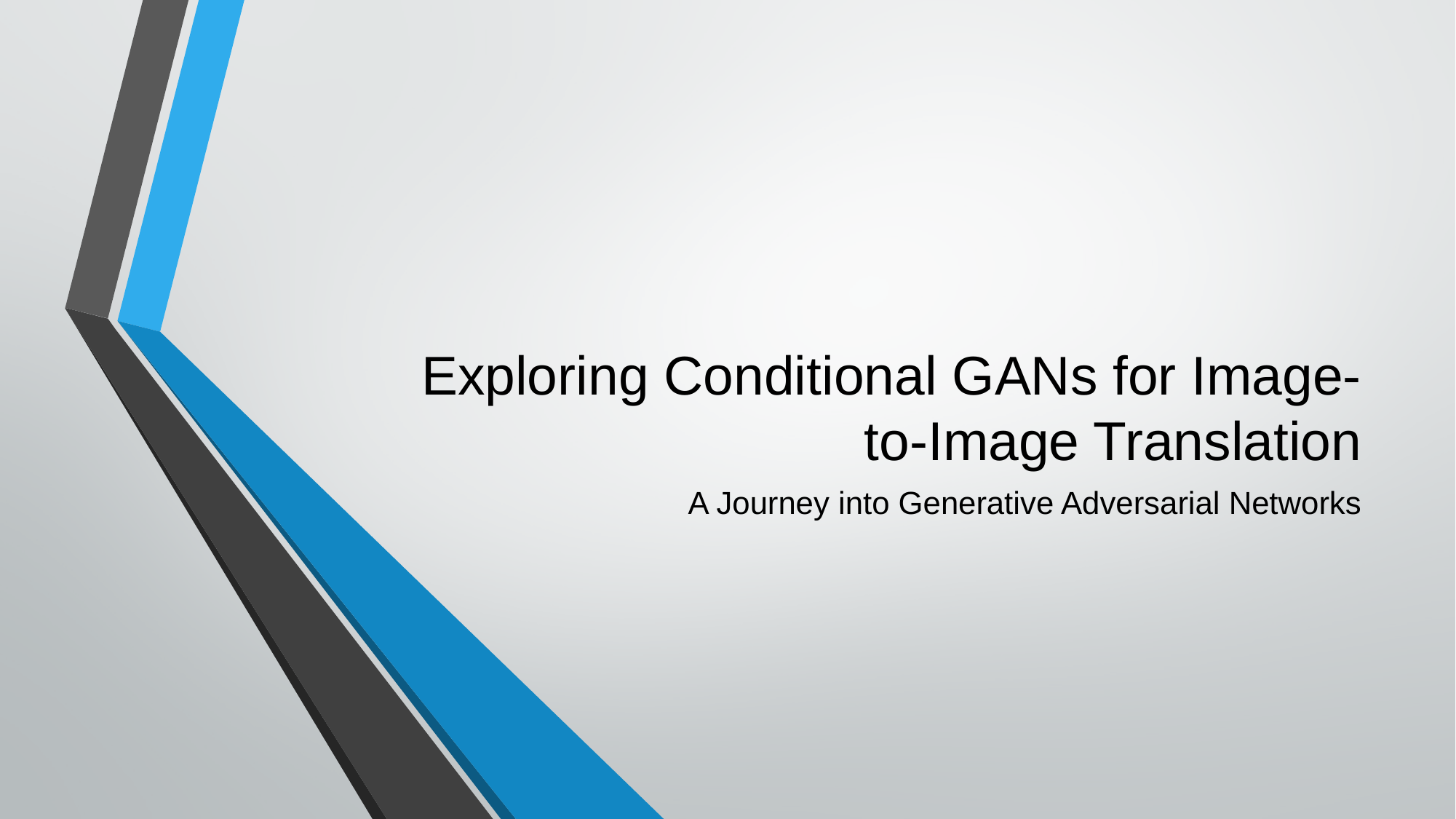

# Exploring Conditional GANs for Image-to-Image Translation
A Journey into Generative Adversarial Networks